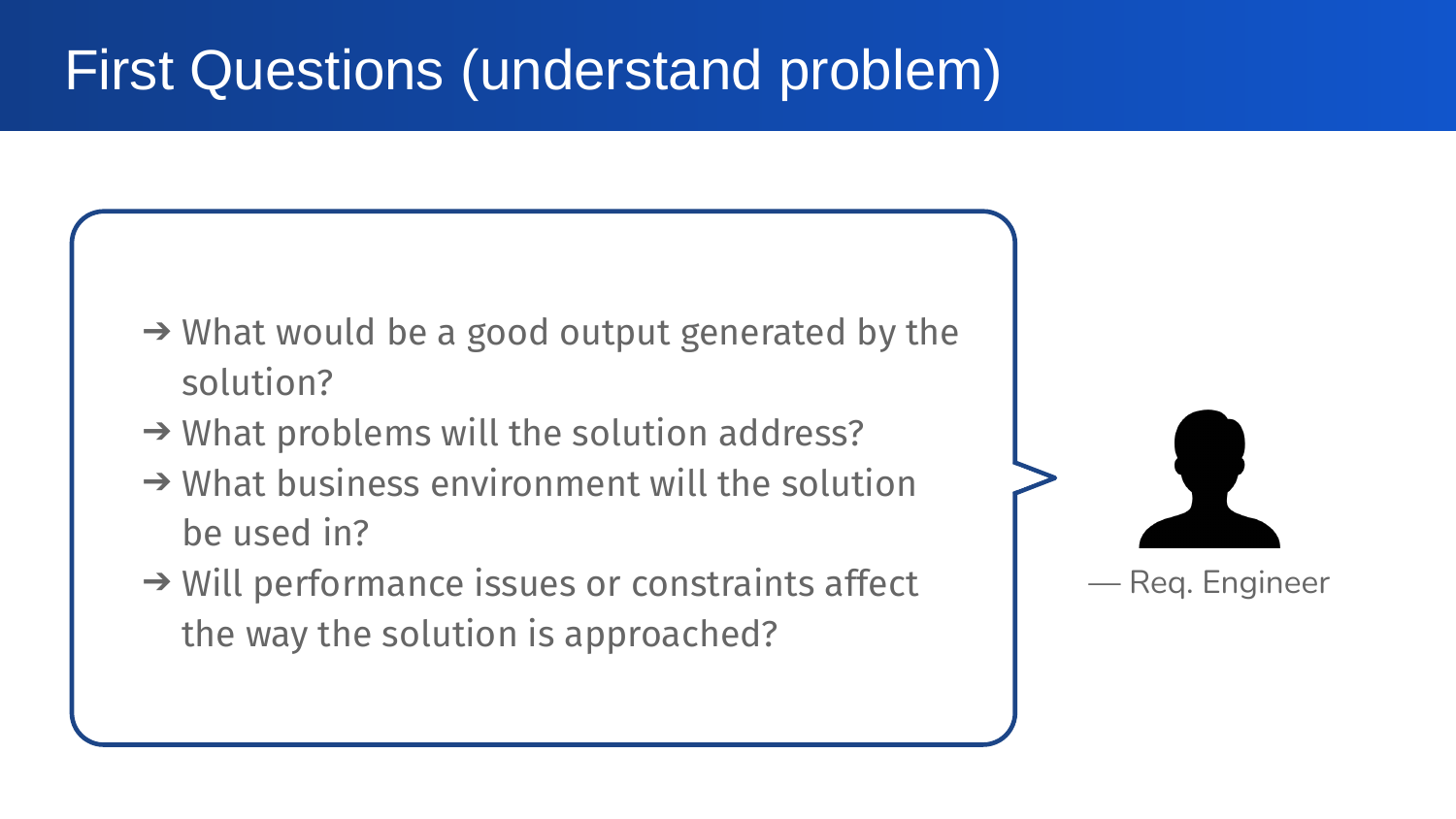

# First Questions (understand problem)
What would be a good output generated by the solution?
What problems will the solution address?
What business environment will the solution be used in?
Will performance issues or constraints affect the way the solution is approached?
— Req. Engineer